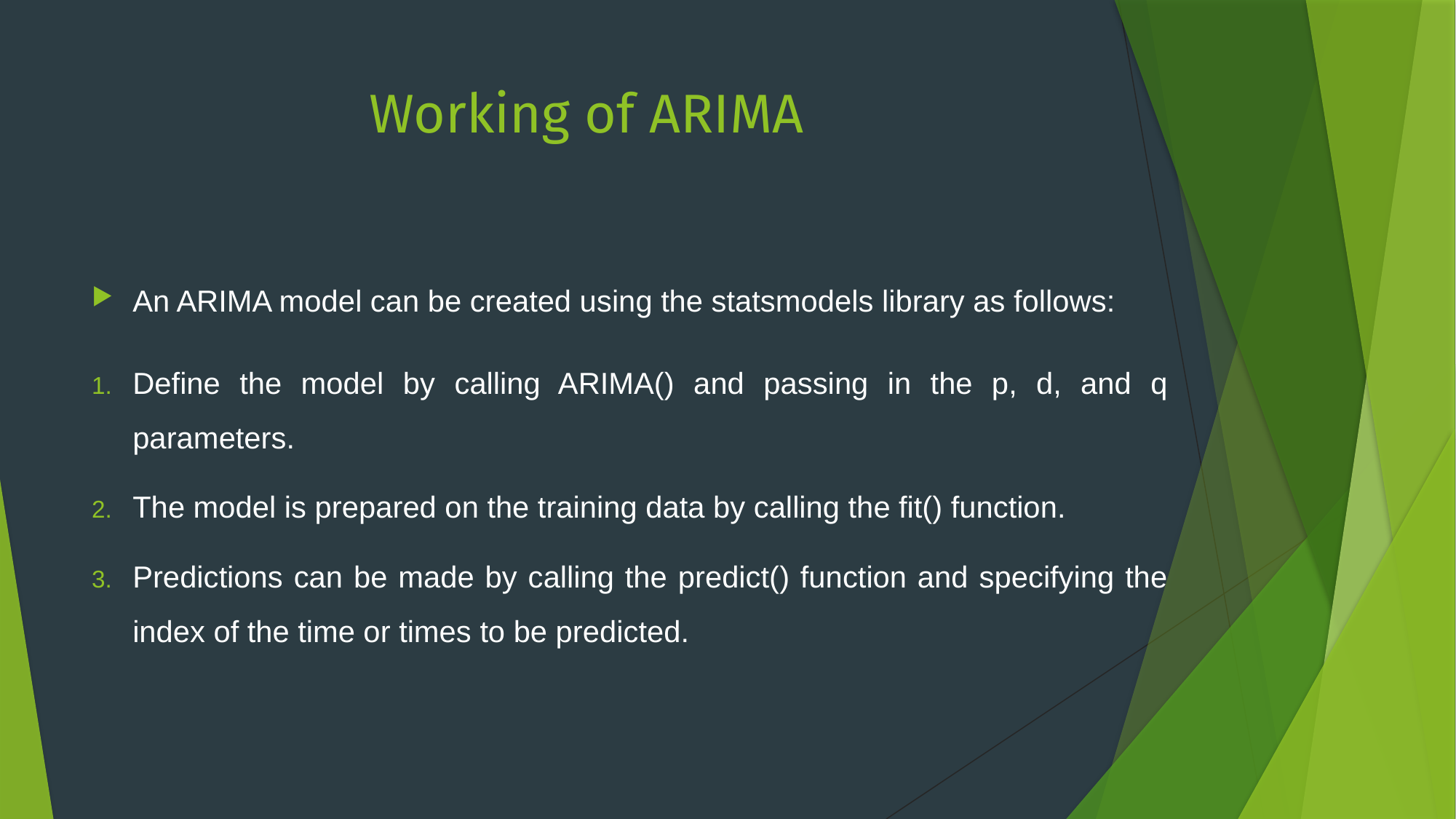

# Working of ARIMA
An ARIMA model can be created using the statsmodels library as follows:
Define the model by calling ARIMA() and passing in the p, d, and q parameters.
The model is prepared on the training data by calling the fit() function.
Predictions can be made by calling the predict() function and specifying the index of the time or times to be predicted.